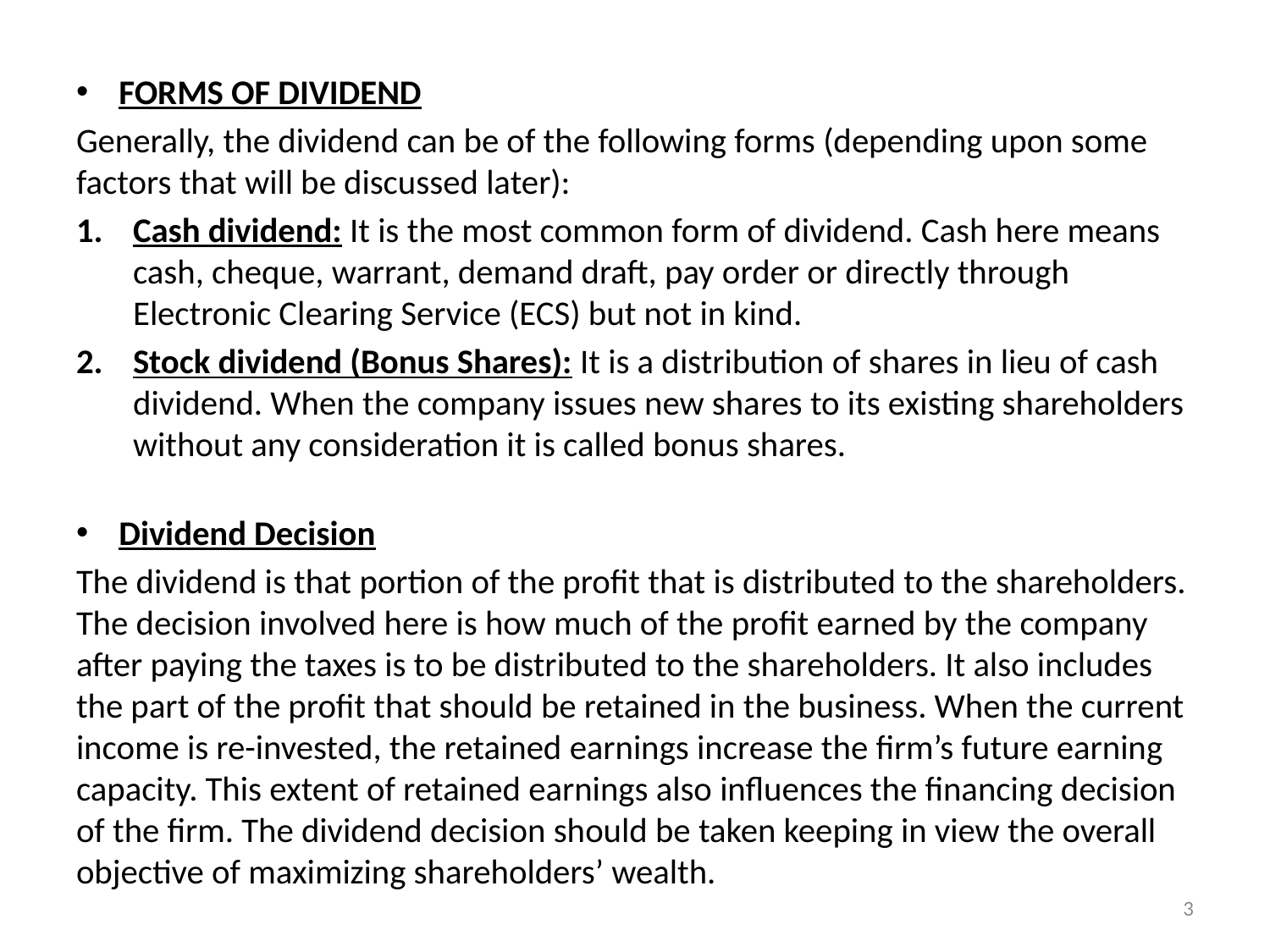

FORMS OF DIVIDEND
Generally, the dividend can be of the following forms (depending upon some factors that will be discussed later):
Cash dividend: It is the most common form of dividend. Cash here means cash, cheque, warrant, demand draft, pay order or directly through Electronic Clearing Service (ECS) but not in kind.
Stock dividend (Bonus Shares): It is a distribution of shares in lieu of cash dividend. When the company issues new shares to its existing shareholders without any consideration it is called bonus shares.

Dividend Decision
The dividend is that portion of the profit that is distributed to the shareholders. The decision involved here is how much of the profit earned by the company after paying the taxes is to be distributed to the shareholders. It also includes the part of the profit that should be retained in the business. When the current income is re-invested, the retained earnings increase the firm’s future earning capacity. This extent of retained earnings also influences the financing decision of the firm. The dividend decision should be taken keeping in view the overall objective of maximizing shareholders’ wealth.
3